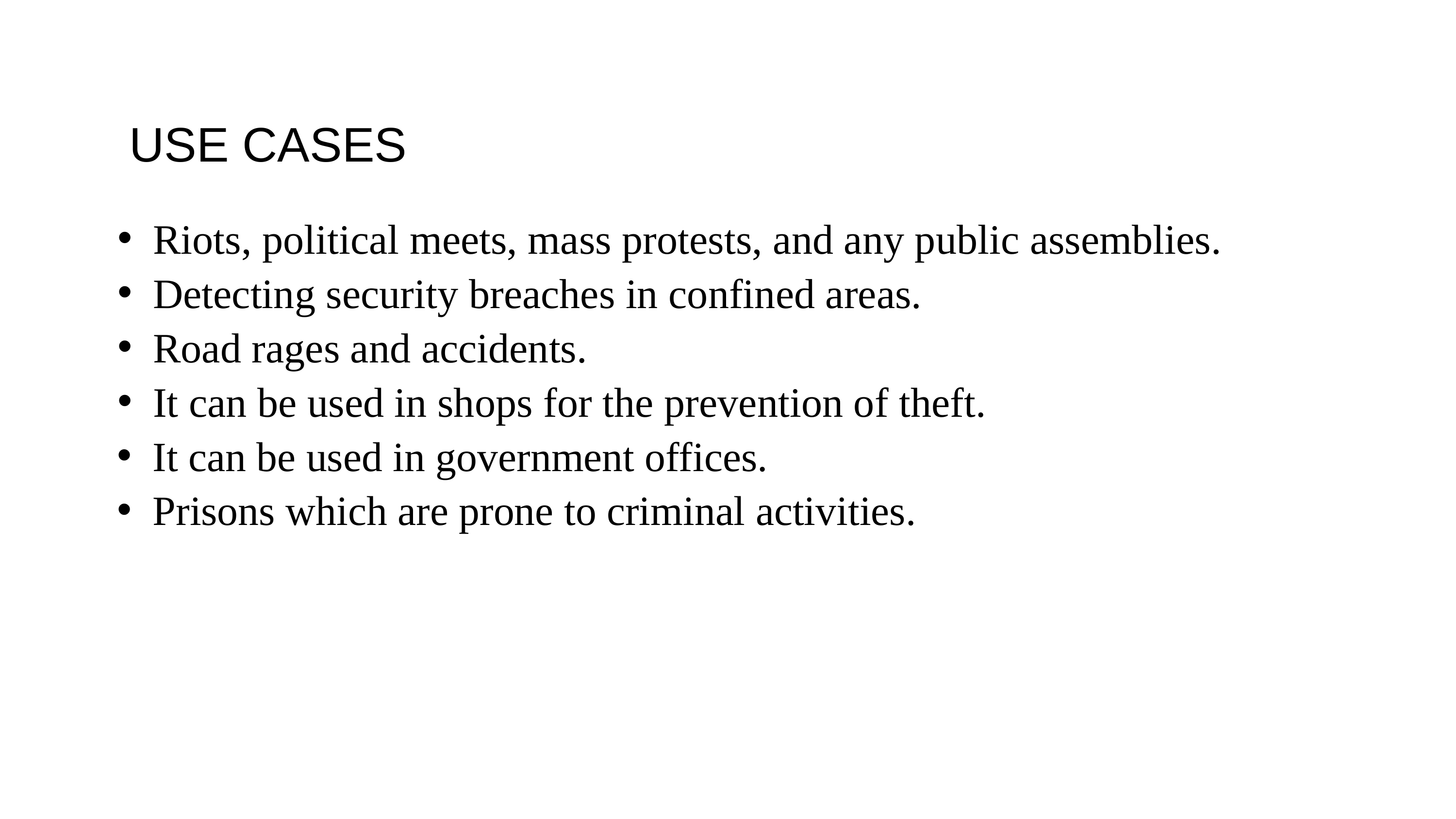

USE CASES
Riots, political meets, mass protests, and any public assemblies.
Detecting security breaches in confined areas.
Road rages and accidents.
It can be used in shops for the prevention of theft.
It can be used in government offices.
Prisons which are prone to criminal activities.